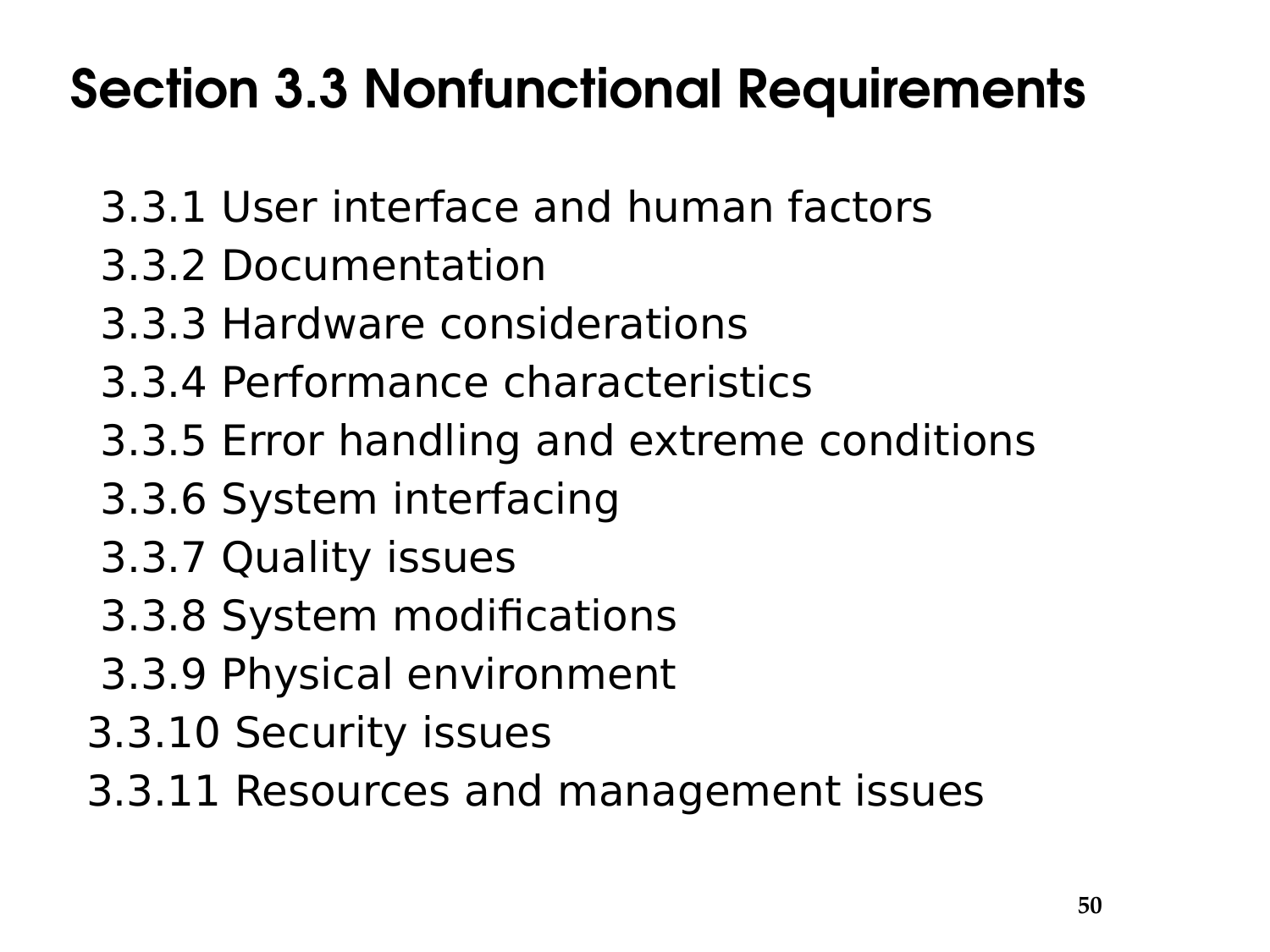

# Section 3.3 Nonfunctional Requirements
 3.3.1 User interface and human factors
 3.3.2 Documentation
 3.3.3 Hardware considerations
 3.3.4 Performance characteristics
 3.3.5 Error handling and extreme conditions
 3.3.6 System interfacing
 3.3.7 Quality issues
 3.3.8 System modifications
 3.3.9 Physical environment
3.3.10 Security issues
3.3.11 Resources and management issues